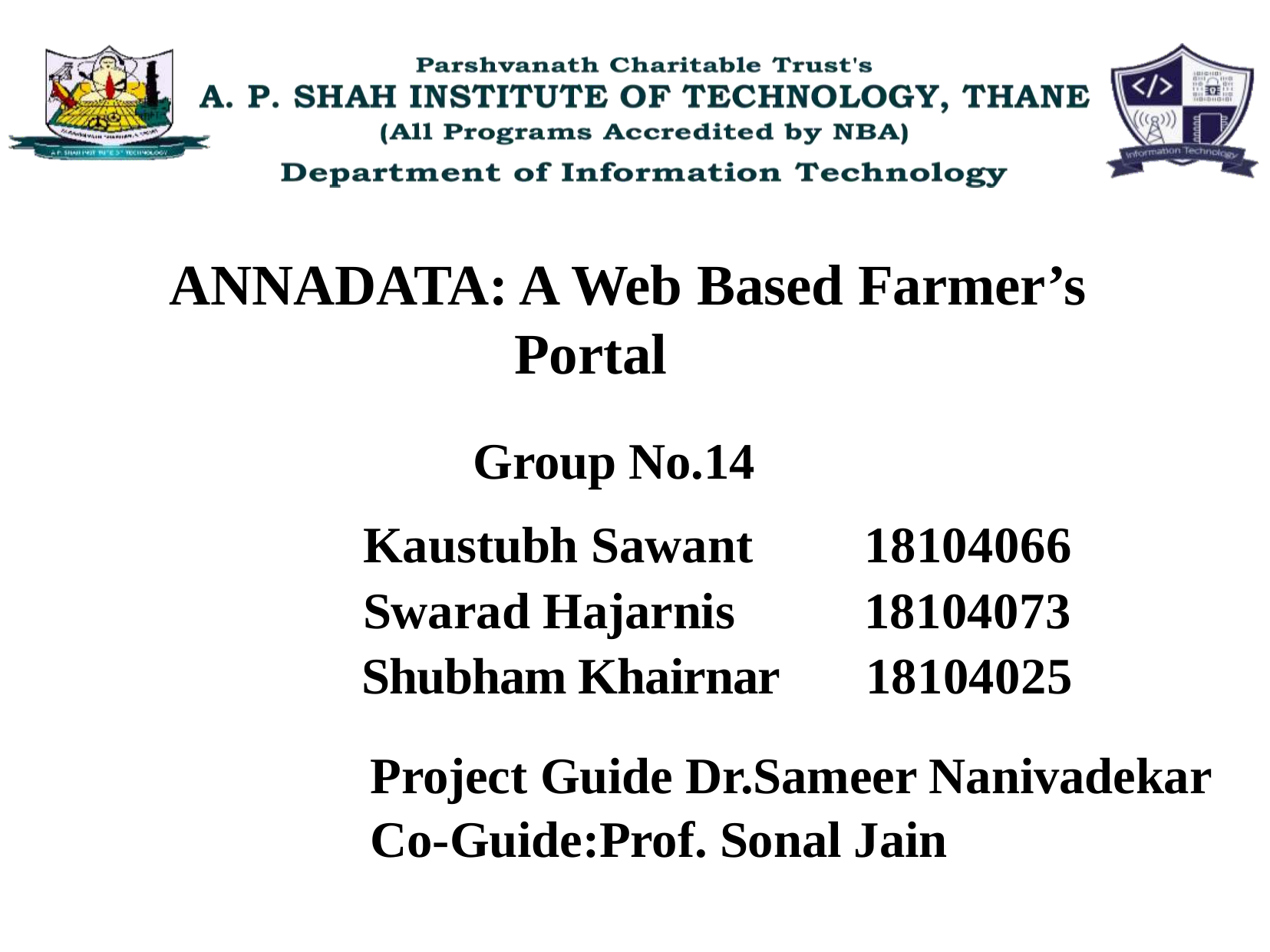

# ANNADATA: A Web Based Farmer’s 			Portal
Group No.14
| Kaustubh Sawant | 18104066 |
| --- | --- |
| Swarad Hajarnis | 18104073 |
| Shubham Khairnar | 18104025 |
Project Guide Dr.Sameer Nanivadekar
Co-Guide:Prof. Sonal Jain